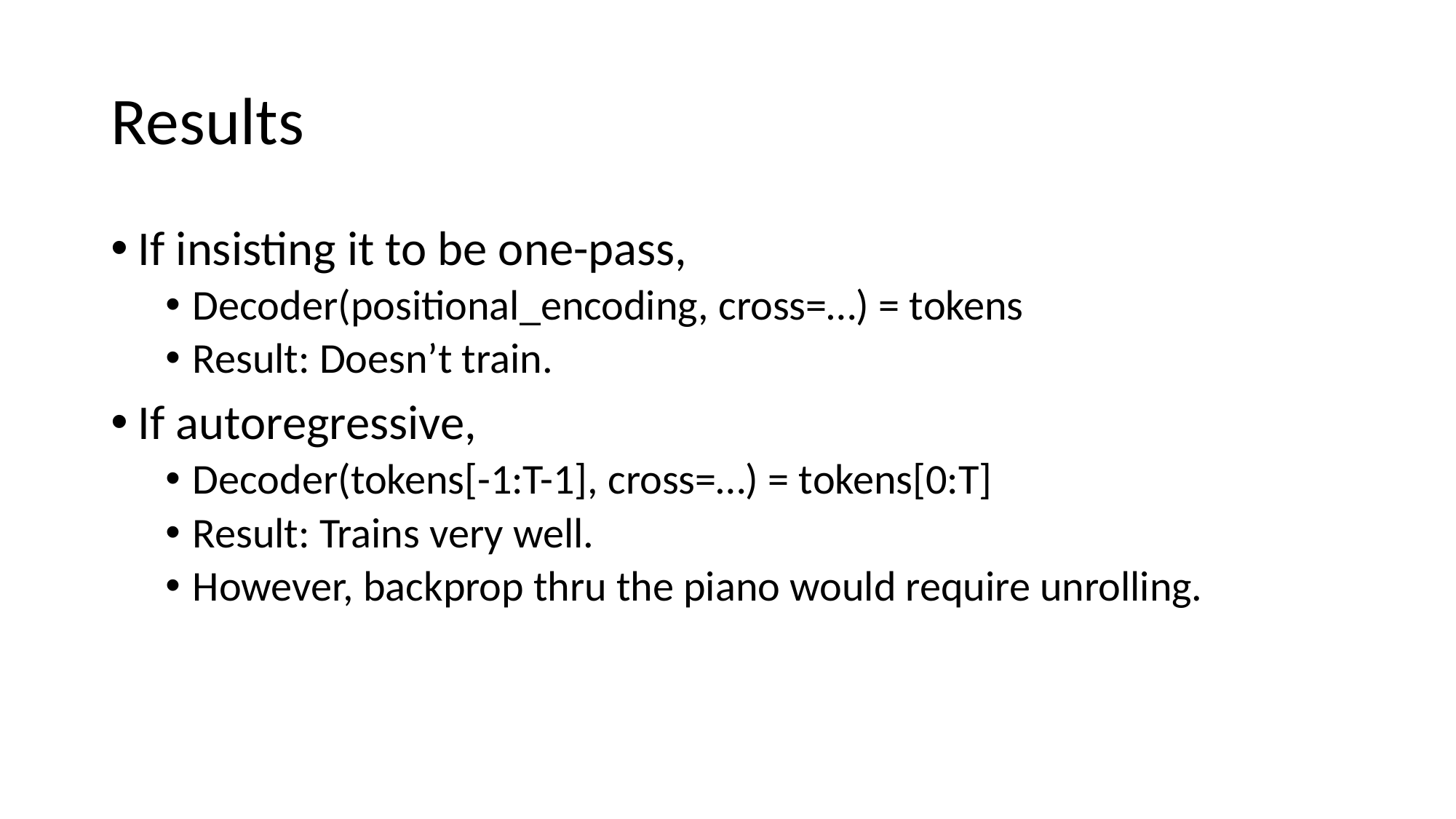

# Results
If insisting it to be one-pass,
Decoder(positional_encoding, cross=…) = tokens
Result: Doesn’t train.
If autoregressive,
Decoder(tokens[-1:T-1], cross=…) = tokens[0:T]
Result: Trains very well.
However, backprop thru the piano would require unrolling.